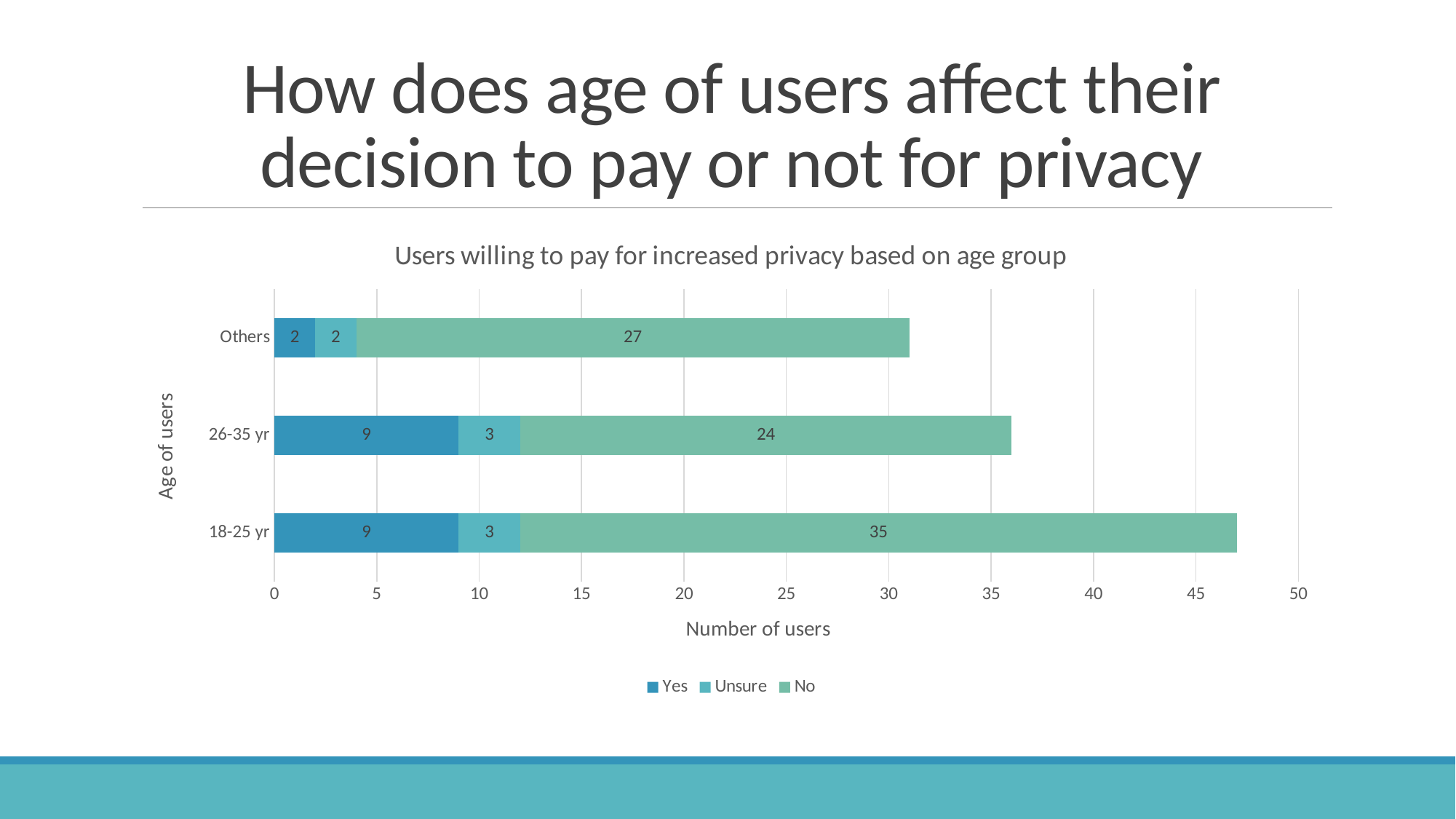

# How does age of users affect their decision to pay or not for privacy

### Chart: Users willing to pay for increased privacy based on age group

| Category | Yes | Unsure | No |
|---|---|---|---|
| 18-25 yr | 9.0 | 3.0 | 35.0 |
| 26-35 yr | 9.0 | 3.0 | 24.0 |
| Others | 2.0 | 2.0 | 27.0 |